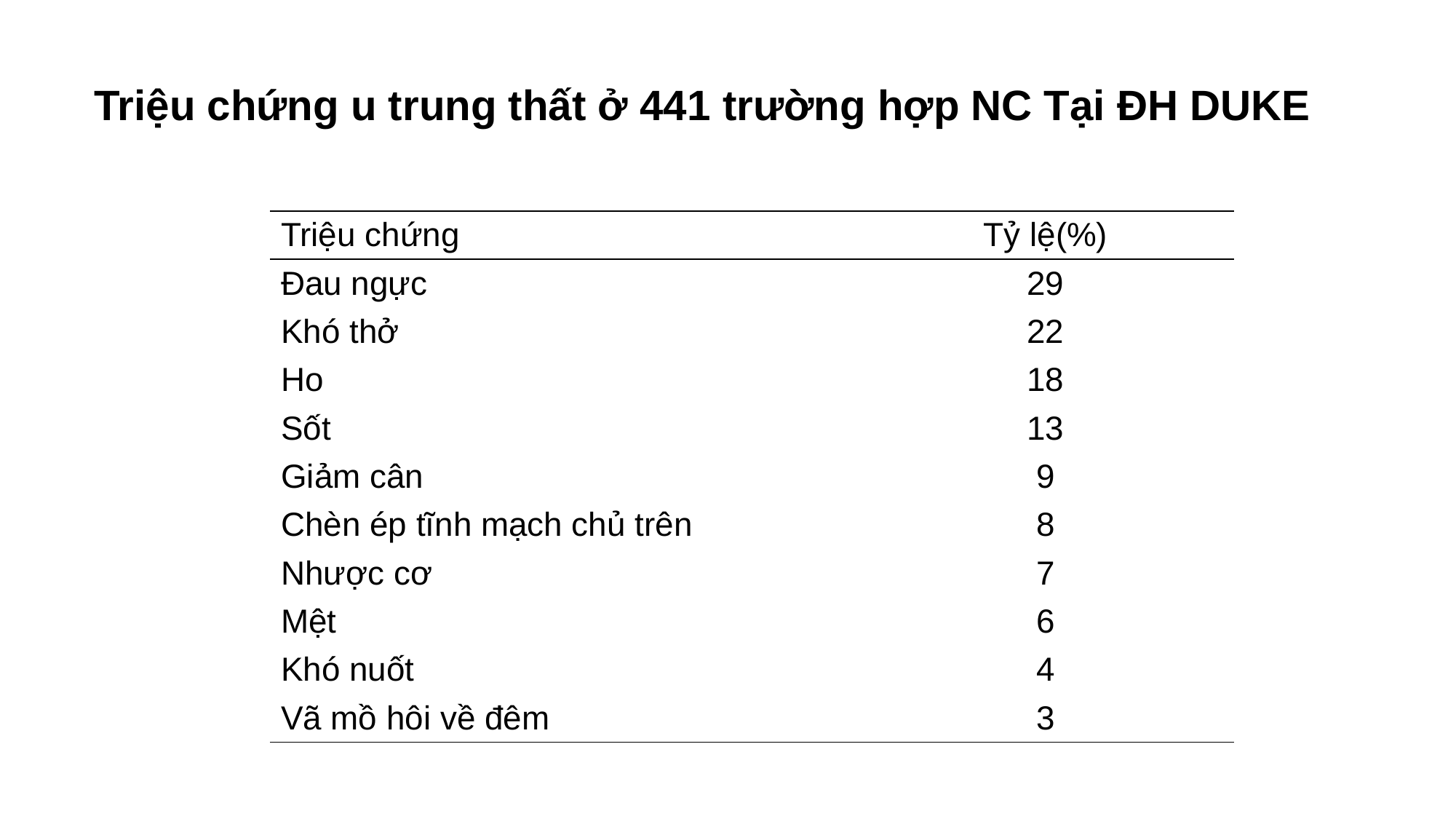

# Triệu chứng u trung thất ở 441 trường hợp NC Tại ĐH DUKE
| Triệu chứng | Tỷ lệ(%) |
| --- | --- |
| Đau ngực | 29 |
| Khó thở | 22 |
| Ho | 18 |
| Sốt | 13 |
| Giảm cân | 9 |
| Chèn ép tĩnh mạch chủ trên | 8 |
| Nhược cơ | 7 |
| Mệt | 6 |
| Khó nuốt | 4 |
| Vã mồ hôi về đêm | 3 |